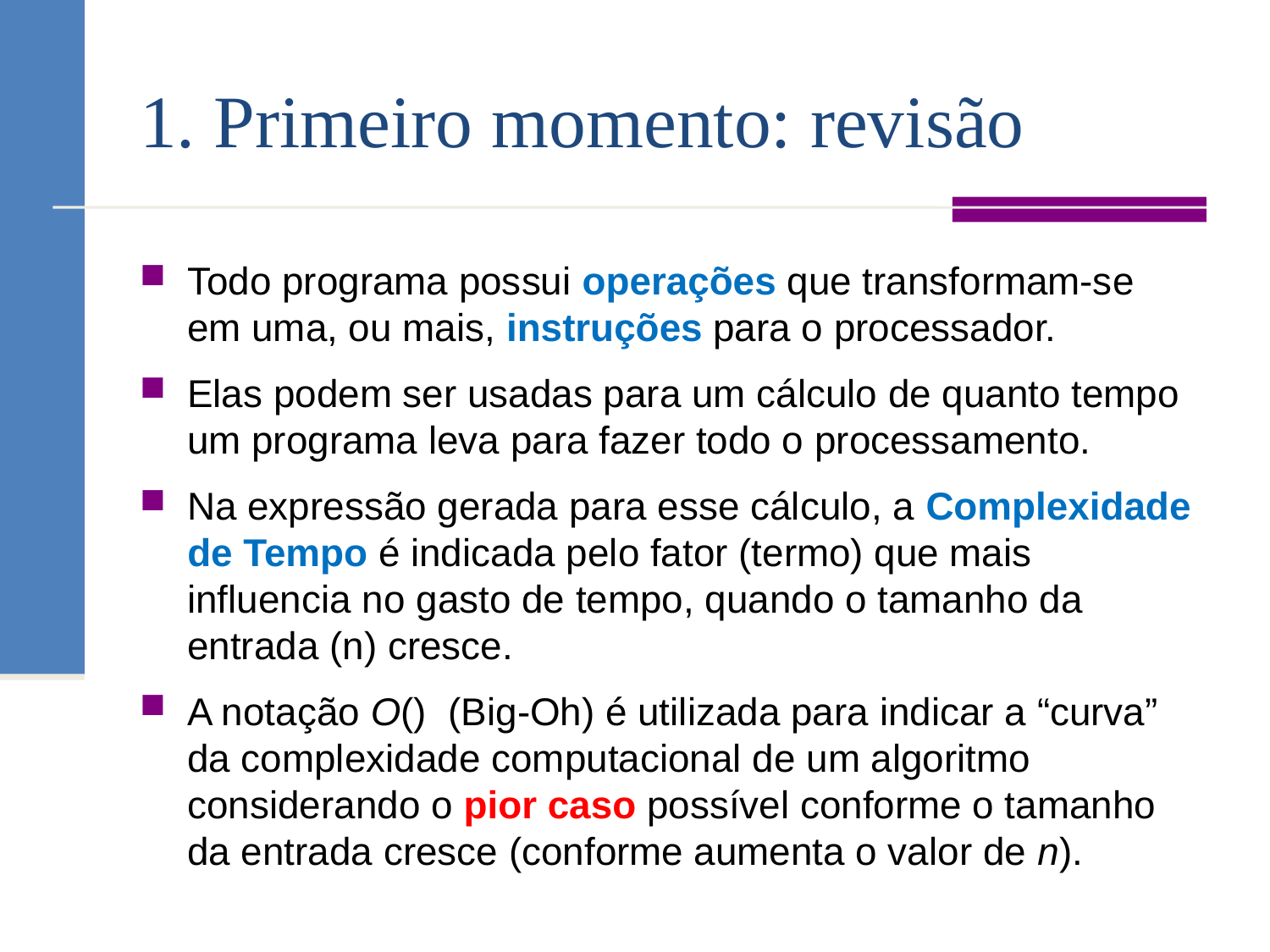

# 1. Primeiro momento: revisão
Todo programa possui operações que transformam-se em uma, ou mais, instruções para o processador.
Elas podem ser usadas para um cálculo de quanto tempo um programa leva para fazer todo o processamento.
Na expressão gerada para esse cálculo, a Complexidade de Tempo é indicada pelo fator (termo) que mais influencia no gasto de tempo, quando o tamanho da entrada (n) cresce.
A notação O()  (Big-Oh) é utilizada para indicar a “curva” da complexidade computacional de um algoritmo considerando o pior caso possível conforme o tamanho da entrada cresce (conforme aumenta o valor de n).